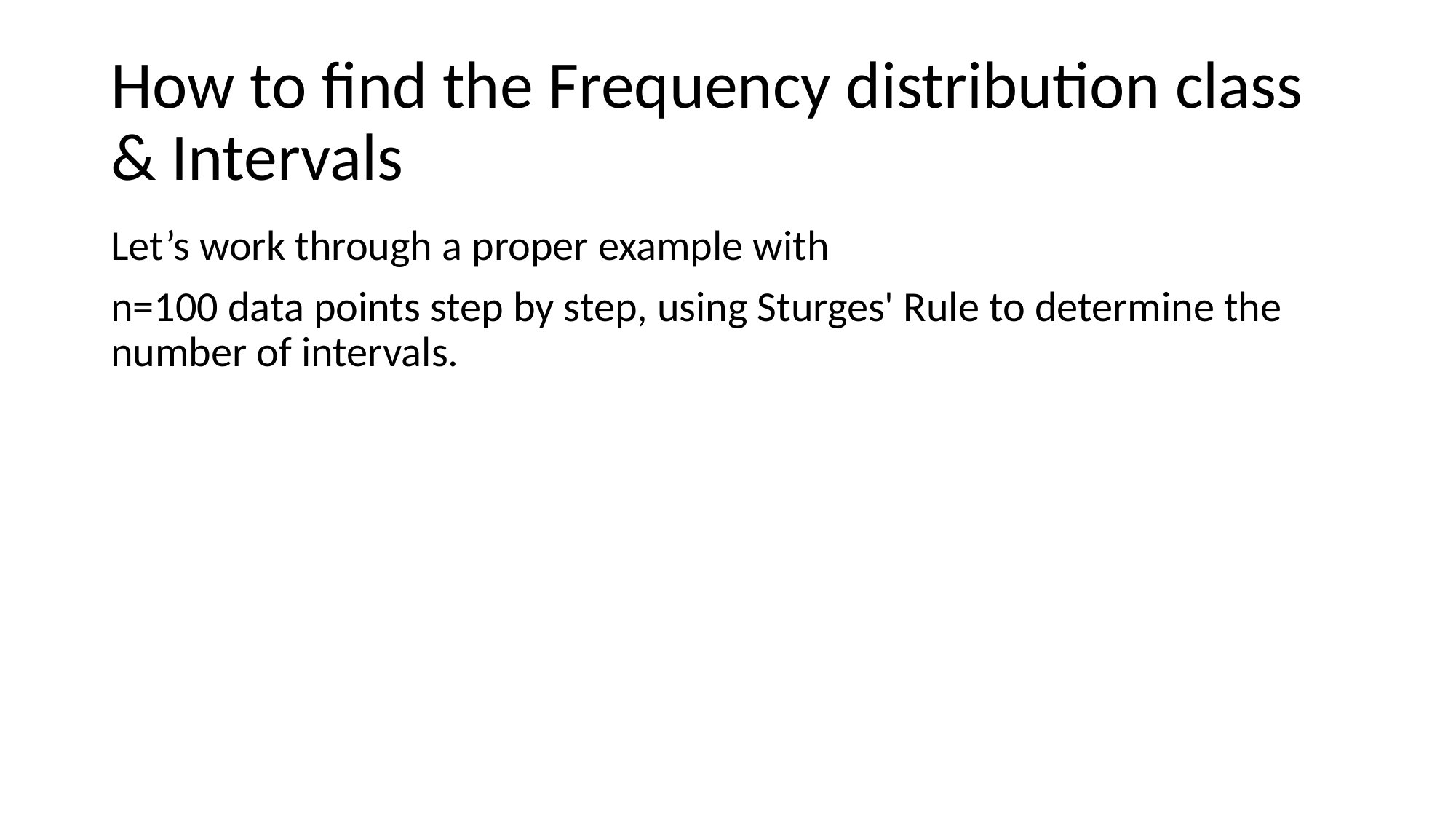

# How to find the Frequency distribution class & Intervals
Let’s work through a proper example with
n=100 data points step by step, using Sturges' Rule to determine the number of intervals.